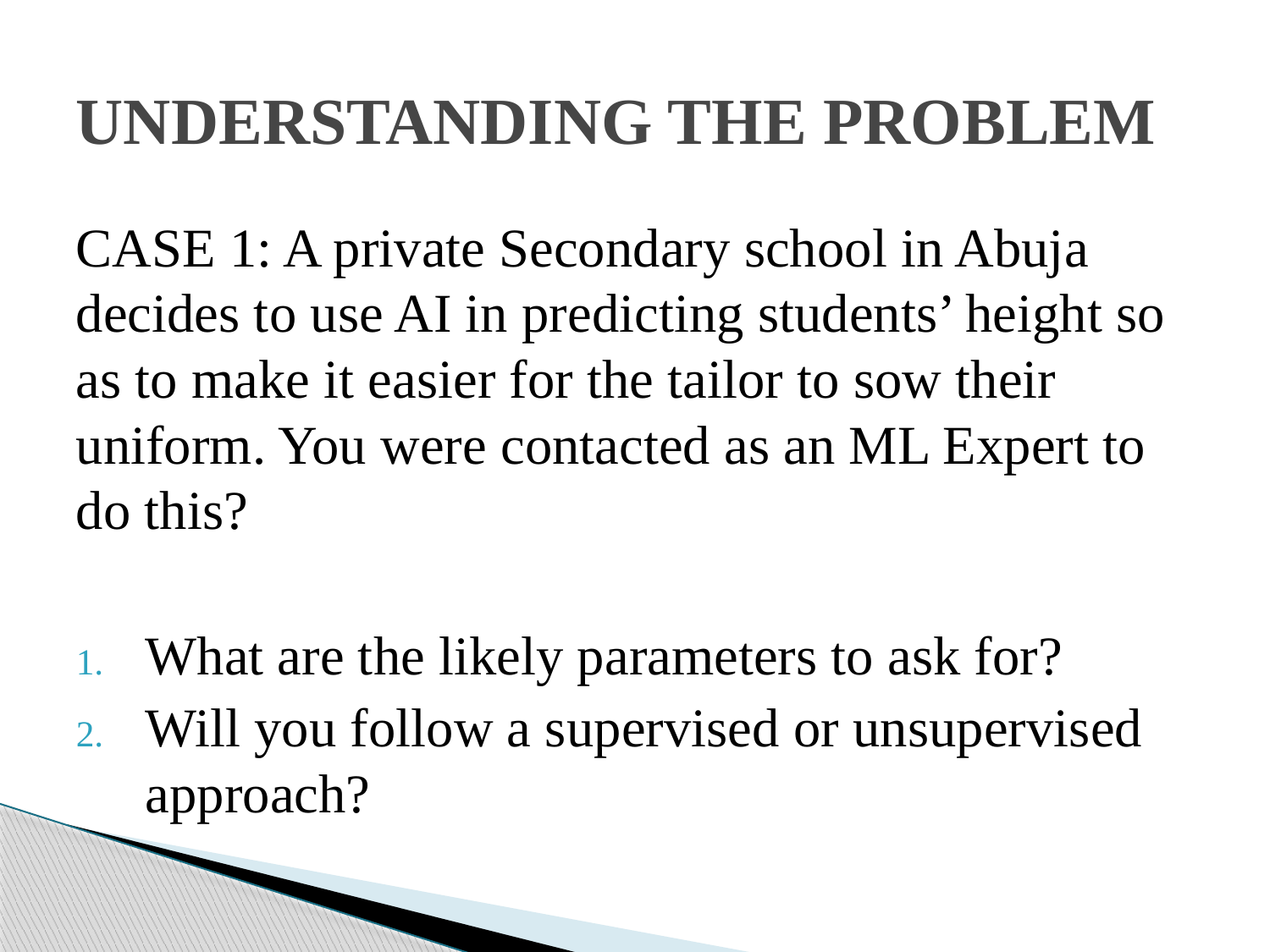

# UNDERSTANDING THE PROBLEM
CASE 1: A private Secondary school in Abuja decides to use AI in predicting students’ height so as to make it easier for the tailor to sow their uniform. You were contacted as an ML Expert to do this?

What are the likely parameters to ask for?
Will you follow a supervised or unsupervised approach?